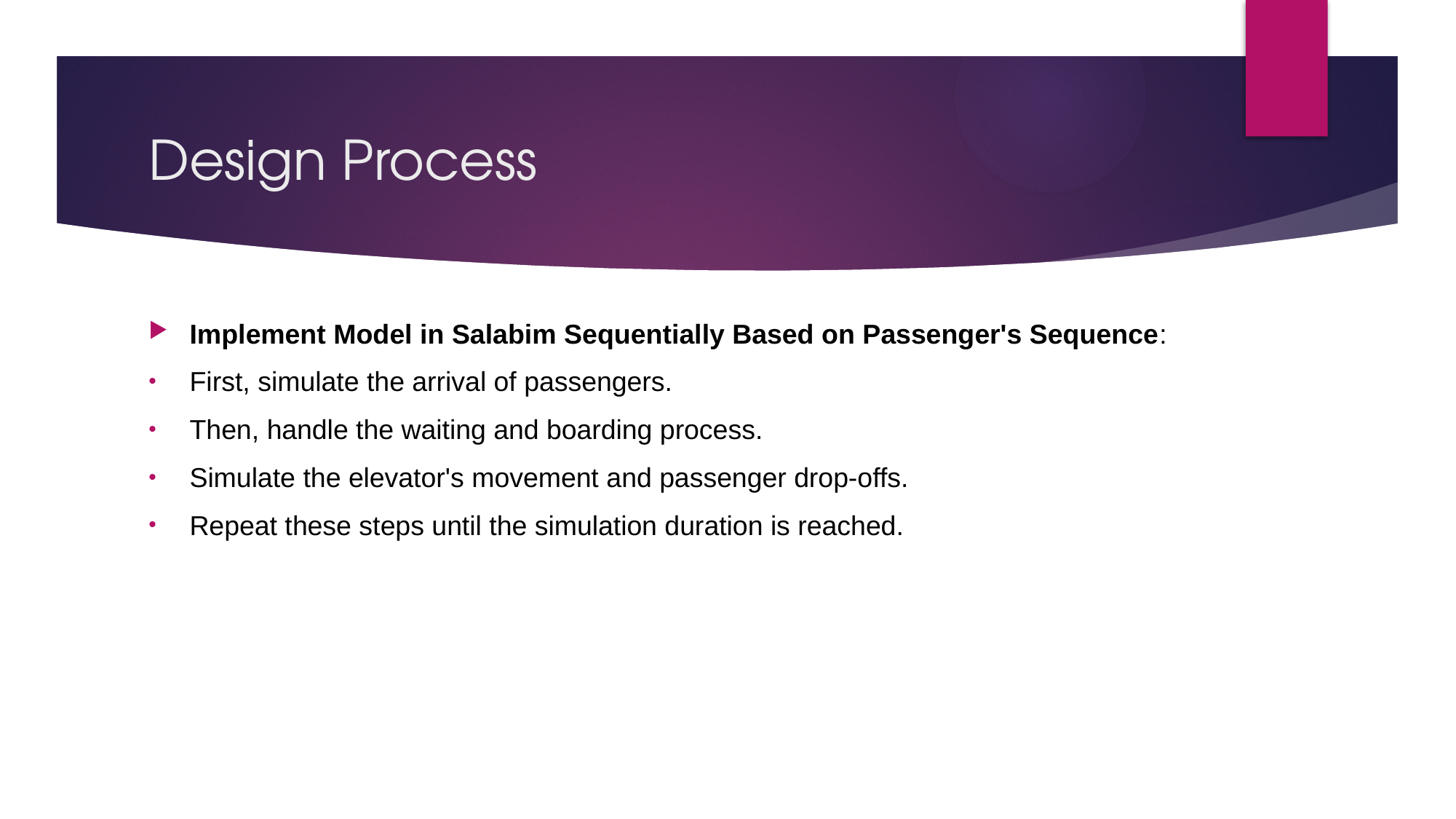

# Design Process
Implement Model in Salabim Sequentially Based on Passenger's Sequence:
First, simulate the arrival of passengers.
Then, handle the waiting and boarding process.
Simulate the elevator's movement and passenger drop-offs.
Repeat these steps until the simulation duration is reached.